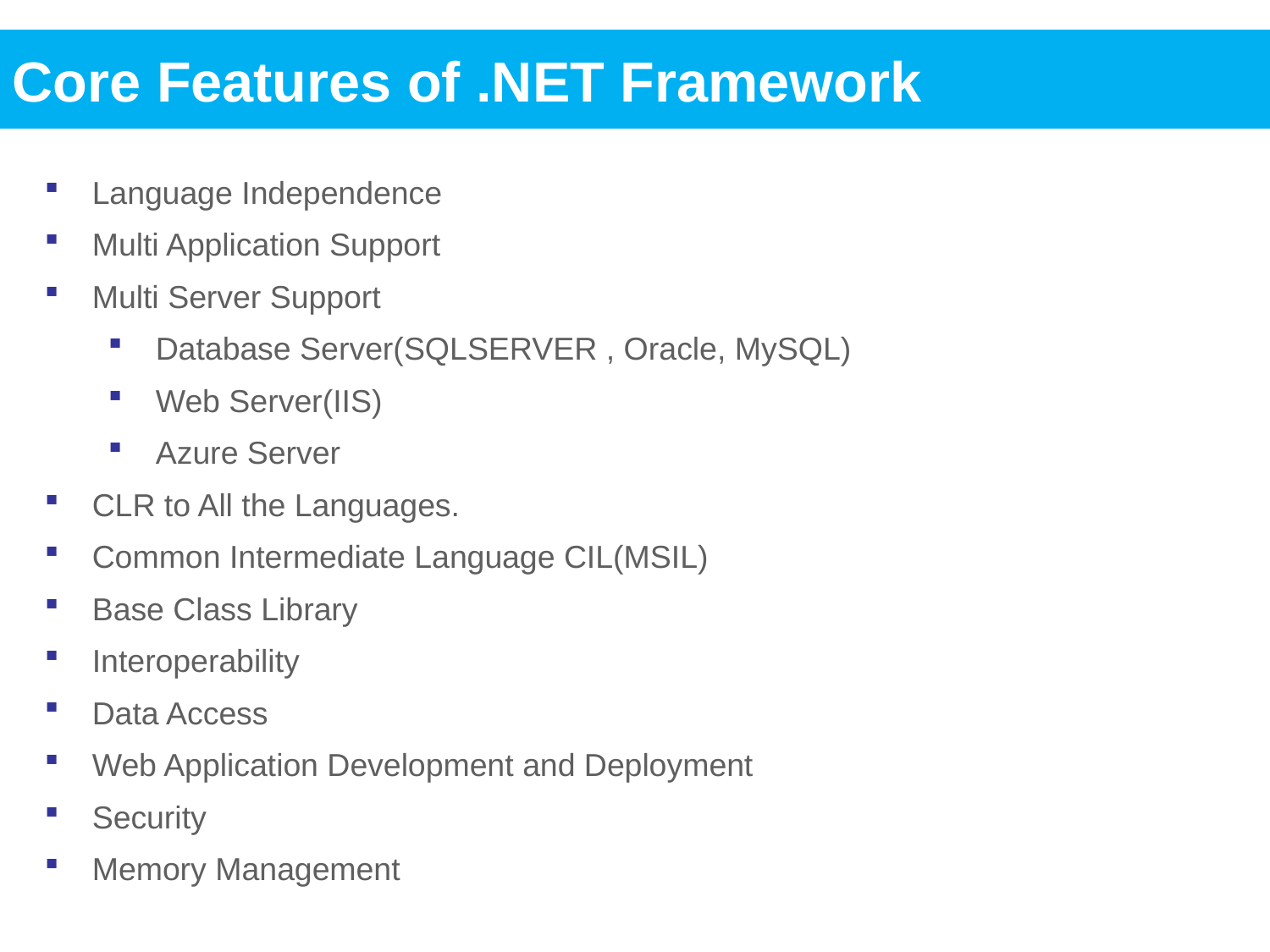

Core Features of .NET Framework
Language Independence
Multi Application Support
Multi Server Support
Database Server(SQLSERVER , Oracle, MySQL)
Web Server(IIS)
Azure Server
CLR to All the Languages.
Common Intermediate Language CIL(MSIL)
Base Class Library
Interoperability
Data Access
Web Application Development and Deployment
Security
Memory Management